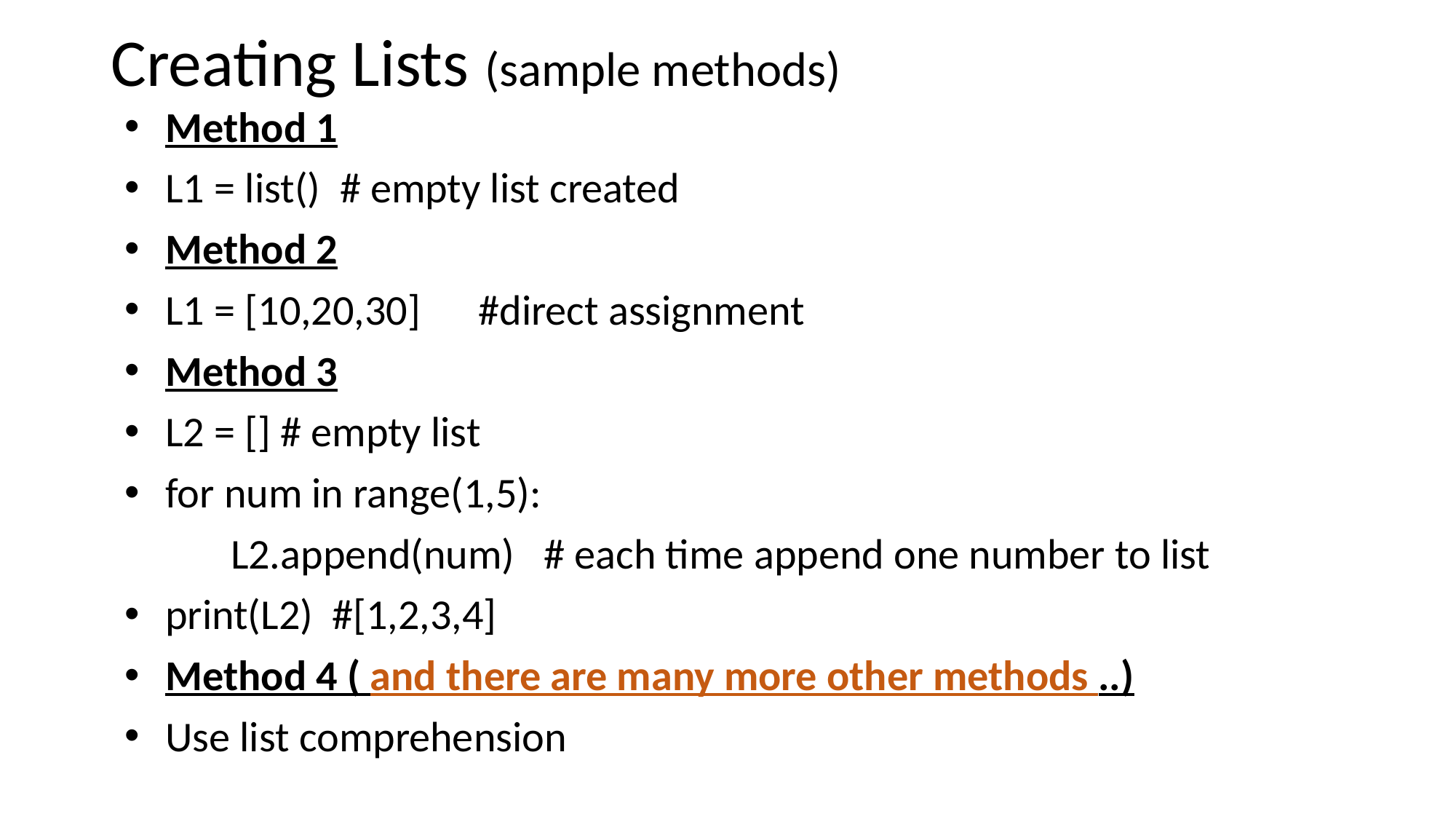

# Creating Lists (sample methods)
Method 1
L1 = list()  # empty list created
Method 2
L1 = [10,20,30]      #direct assignment
Method 3
L2 = [] # empty list
for num in range(1,5):
           L2.append(num)   # each time append one number to list
print(L2)  #[1,2,3,4]
Method 4 ( and there are many more other methods ..)
Use list comprehension